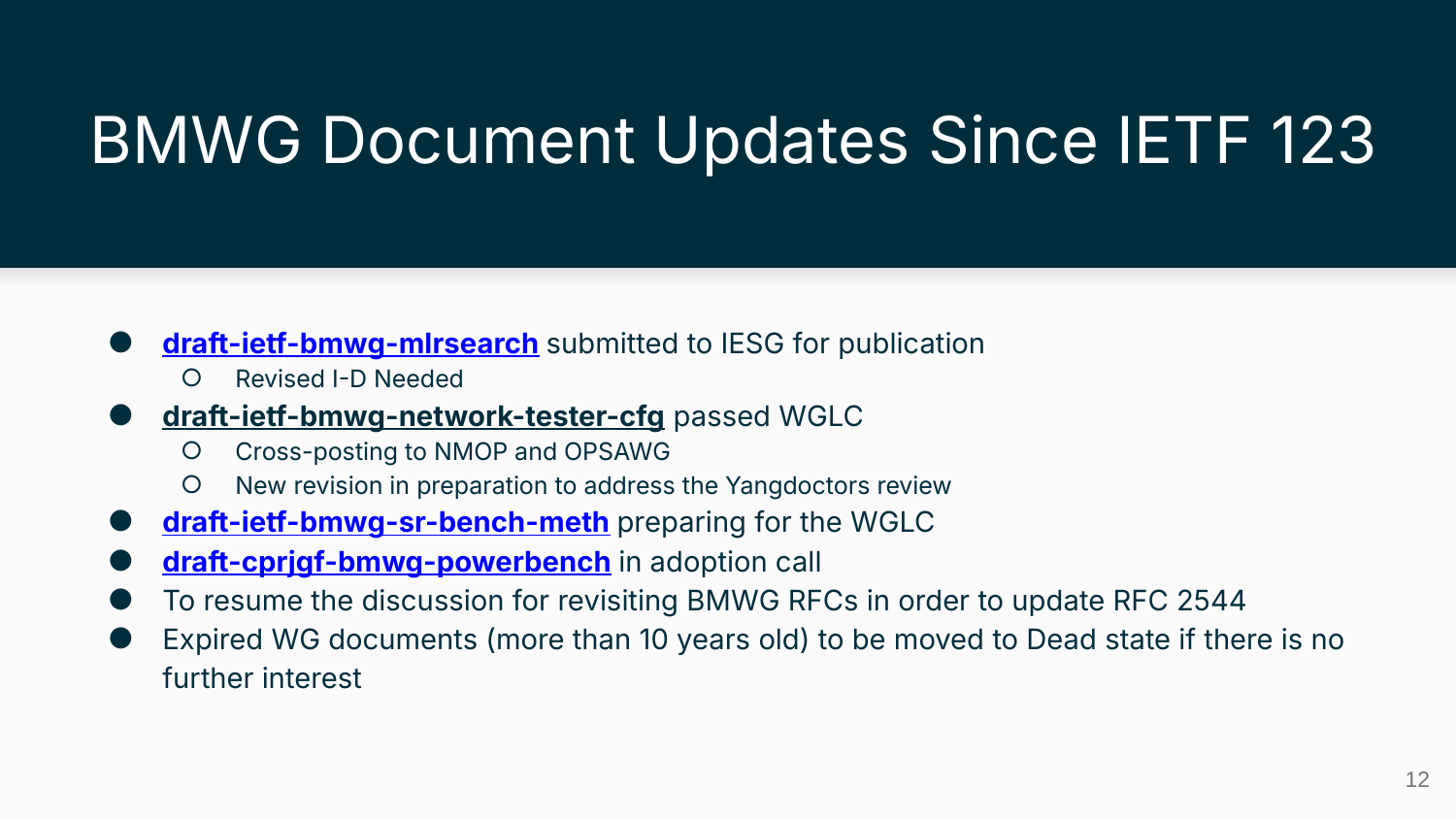

# BMWG Document Updates Since IETF 123
draft-ietf-bmwg-mlrsearch submitted to IESG for publication
Revised I-D Needed
draft-ietf-bmwg-network-tester-cfg passed WGLC
Cross-posting to NMOP and OPSAWG
New revision in preparation to address the Yangdoctors review
draft-ietf-bmwg-sr-bench-meth preparing for the WGLC
draft-cprjgf-bmwg-powerbench in adoption call
To resume the discussion for revisiting BMWG RFCs in order to update RFC 2544
Expired WG documents (more than 10 years old) to be moved to Dead state if there is no further interest
12